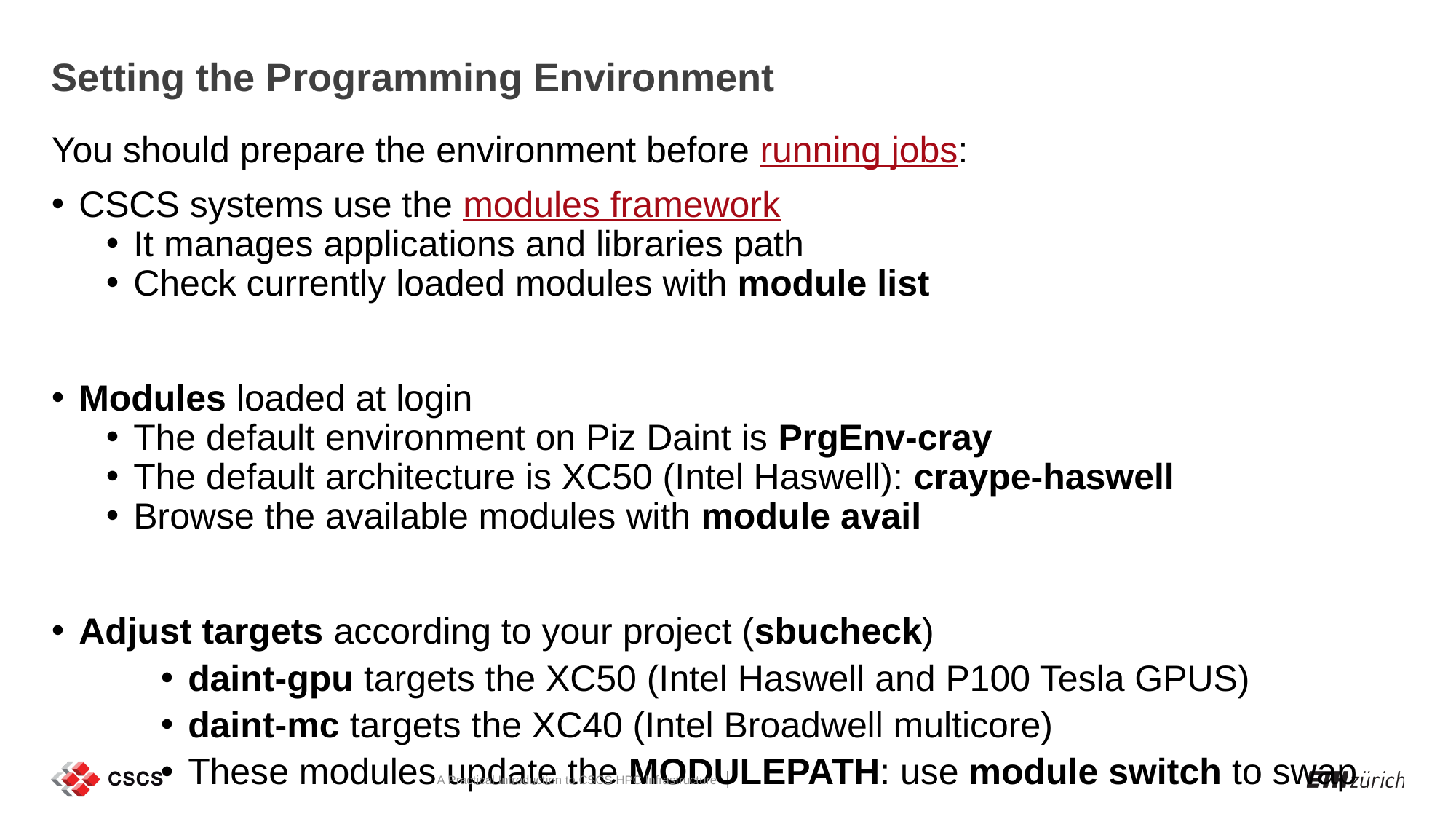

# Setting the Programming Environment
You should prepare the environment before running jobs:
CSCS systems use the modules framework
It manages applications and libraries path
Check currently loaded modules with module list

Modules loaded at login
The default environment on Piz Daint is PrgEnv-cray
The default architecture is XC50 (Intel Haswell): craype-haswell
Browse the available modules with module avail

Adjust targets according to your project (sbucheck)
daint-gpu targets the XC50 (Intel Haswell and P100 Tesla GPUS)
daint-mc targets the XC40 (Intel Broadwell multicore)
These modules update the MODULEPATH: use module switch to swap
A Practical Introduction to CSCS HPC Infrastructure